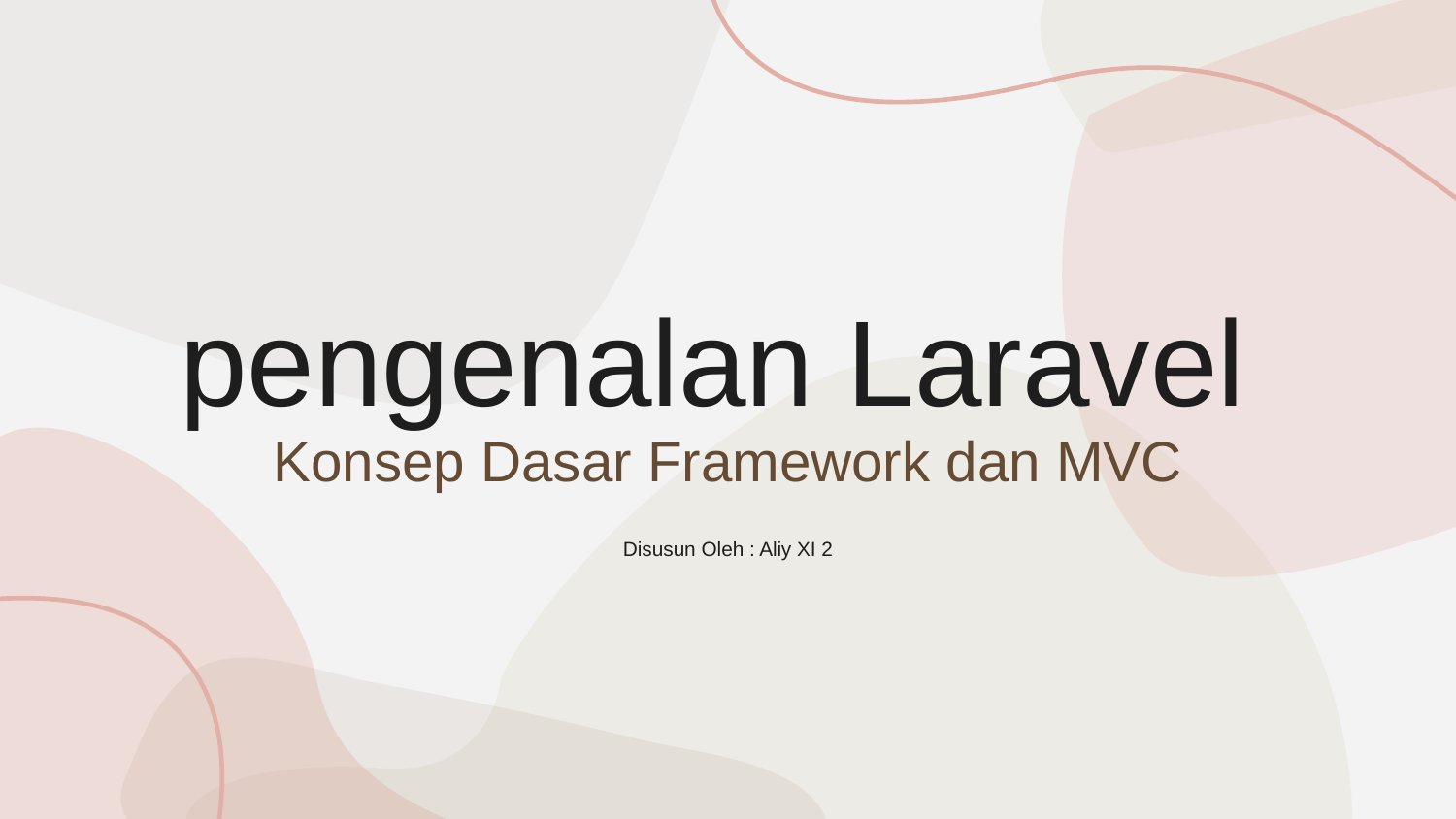

# pengenalan Laravel Konsep Dasar Framework dan MVC
Disusun Oleh : Aliy XI 2